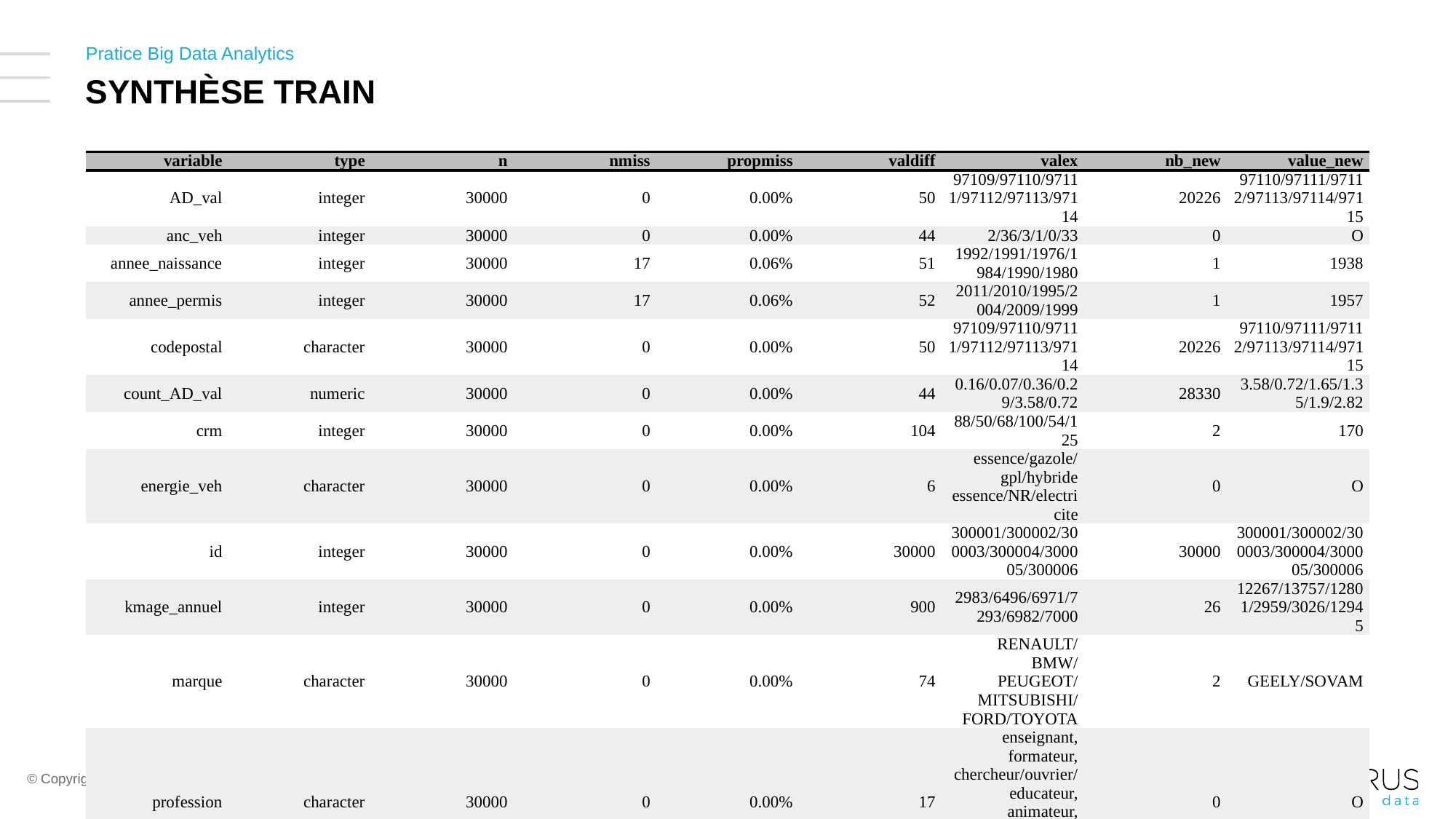

# Synthèse TRAIN
| variable | type | n | nmiss | propmiss | valdiff | valex | nb\_new | value\_new |
| --- | --- | --- | --- | --- | --- | --- | --- | --- |
| AD\_val | integer | 30000 | 0 | 0.00% | 50 | 97109/97110/97111/97112/97113/97114 | 20226 | 97110/97111/97112/97113/97114/97115 |
| anc\_veh | integer | 30000 | 0 | 0.00% | 44 | 2/36/3/1/0/33 | 0 | O |
| annee\_naissance | integer | 30000 | 17 | 0.06% | 51 | 1992/1991/1976/1984/1990/1980 | 1 | 1938 |
| annee\_permis | integer | 30000 | 17 | 0.06% | 52 | 2011/2010/1995/2004/2009/1999 | 1 | 1957 |
| codepostal | character | 30000 | 0 | 0.00% | 50 | 97109/97110/97111/97112/97113/97114 | 20226 | 97110/97111/97112/97113/97114/97115 |
| count\_AD\_val | numeric | 30000 | 0 | 0.00% | 44 | 0.16/0.07/0.36/0.29/3.58/0.72 | 28330 | 3.58/0.72/1.65/1.35/1.9/2.82 |
| crm | integer | 30000 | 0 | 0.00% | 104 | 88/50/68/100/54/125 | 2 | 170 |
| energie\_veh | character | 30000 | 0 | 0.00% | 6 | essence/gazole/gpl/hybride essence/NR/electricite | 0 | O |
| id | integer | 30000 | 0 | 0.00% | 30000 | 300001/300002/300003/300004/300005/300006 | 30000 | 300001/300002/300003/300004/300005/300006 |
| kmage\_annuel | integer | 30000 | 0 | 0.00% | 900 | 2983/6496/6971/7293/6982/7000 | 26 | 12267/13757/12801/2959/3026/12945 |
| marque | character | 30000 | 0 | 0.00% | 74 | RENAULT/BMW/PEUGEOT/MITSUBISHI/FORD/TOYOTA | 2 | GEELY/SOVAM |
| profession | character | 30000 | 0 | 0.00% | 17 | enseignant, formateur, chercheur/ouvrier/educateur, animateur, moniteur/agent, employe/artisan/profession liberale | 0 | O |
| puis\_fiscale | integer | 30000 | 0 | 0.00% | 36 | 4/6/10/13/9/7 | 0 | O |
| var1 | integer | 30000 | 17 | 0.06% | 52 | 5/6/21/12/7/17 | 1 | 59 |
| var10 | integer | 30000 | 0 | 0.00% | 160 | 151/184/178/233/205/180 | 0 | O |
| var11 | integer | 30000 | 0 | 0.00% | 44 | 2/36/3/1/0/33 | 0 | O |
| var12 | integer | 30000 | 0 | 0.00% | 899 | 890/1055/1215/1330/1219/1225 | 25 | 1672/2103/1821/876/916/1862 |
| var13 | integer | 30000 | 0 | 0.00% | 4 | 3/5/4/2 | 0 | O |
| var14 | character | 30000 | 0 | 0.00% | 1 | N | 0 | O |
| var15 | integer | 30000 | 0 | 0.00% | 10 | 0/7/2/1/3/4 | 0 | O |
| var16 | character | 30000 | 0 | 0.00% | 7 | 1/4/3/0/2/5 | 0 | O |
| var17 | integer | 30000 | 0 | 0.00% | 6 | 0/1/4/2/3/5 | 0 | O |
| var18 | integer | 30000 | 0 | 0.00% | 23 | 20/21/22/16/17/18 | 0 | O |
| var19 | integer | 30000 | 0 | 0.00% | 16 | 2/1/0/3/6/7 | 0 | O |
| var2 | integer | 30000 | 0 | 0.00% | 6 | 3/5/2/4/1/0 | 0 | O |
| var20 | integer | 30000 | 0 | 0.00% | 2 | 0/1 | 0 | O |
| var21 | integer | 30000 | 0 | 0.00% | 2 | 1/0 | 0 | O |
| var22 | integer | 30000 | 0 | 0.00% | 13 | 0/1/2/4/3/6 | 0 | O |
| var3 | integer | 30000 | 0 | 0.00% | 2 | 372/272 | 0 | O |
| var4 | integer | 30000 | 0 | 0.00% | 10 | 0/1/2/5/9/3 | 0 | O |
| var5 | integer | 30000 | 0 | 0.00% | 2 | 1/2 | 0 | O |
| var6 | character | 30000 | 0 | 0.00% | 5 | A/C/B/D/N | 0 | O |
| var7 | character | 30000 | 0 | 0.00% | 17 | 1/7/5/6/2/10 | 0 | O |
| var8 | character | 30000 | 0 | 0.00% | 20 | B1/M1/H1/M2/B2/T2 | 0 | O |
| var9 | integer | 30000 | 0 | 0.00% | 221 | 60/90/120/192/138/95 | 0 | O |